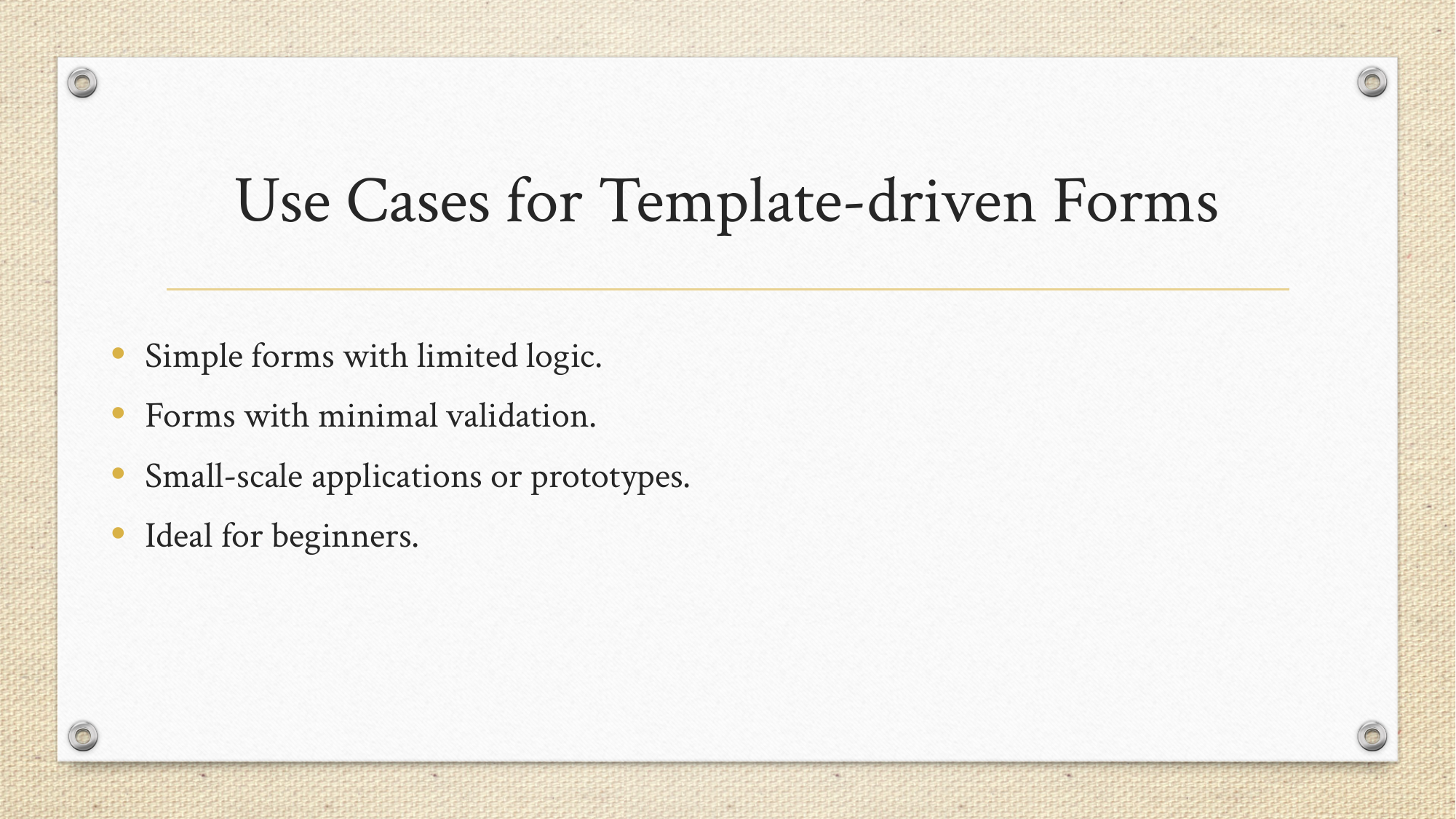

# Use Cases for Template-driven Forms
Simple forms with limited logic.
Forms with minimal validation.
Small-scale applications or prototypes.
Ideal for beginners.